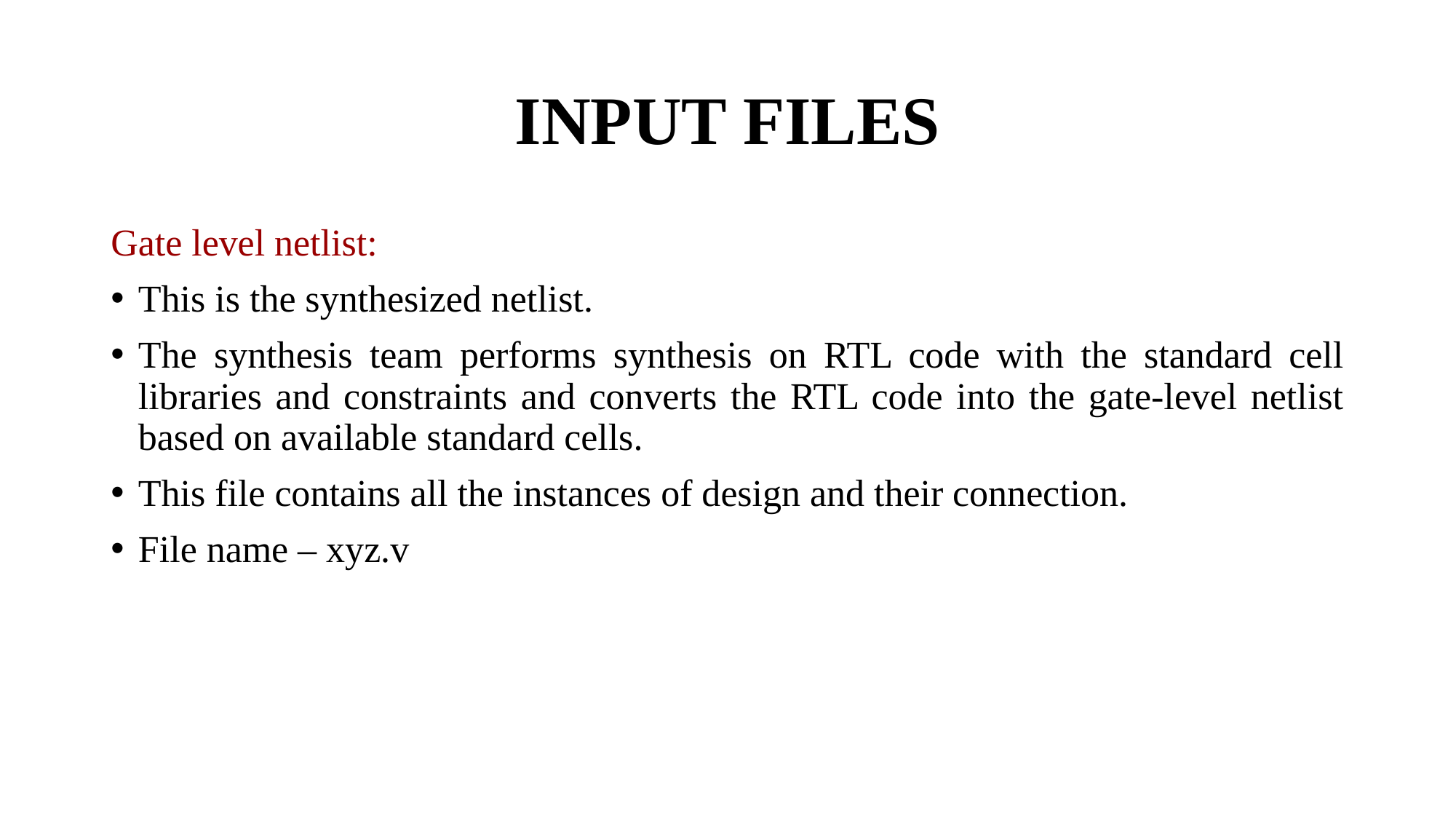

# INPUT FILES
Gate level netlist:
This is the synthesized netlist.
The synthesis team performs synthesis on RTL code with the standard cell libraries and constraints and converts the RTL code into the gate-level netlist based on available standard cells.
This file contains all the instances of design and their connection.
File name – xyz.v